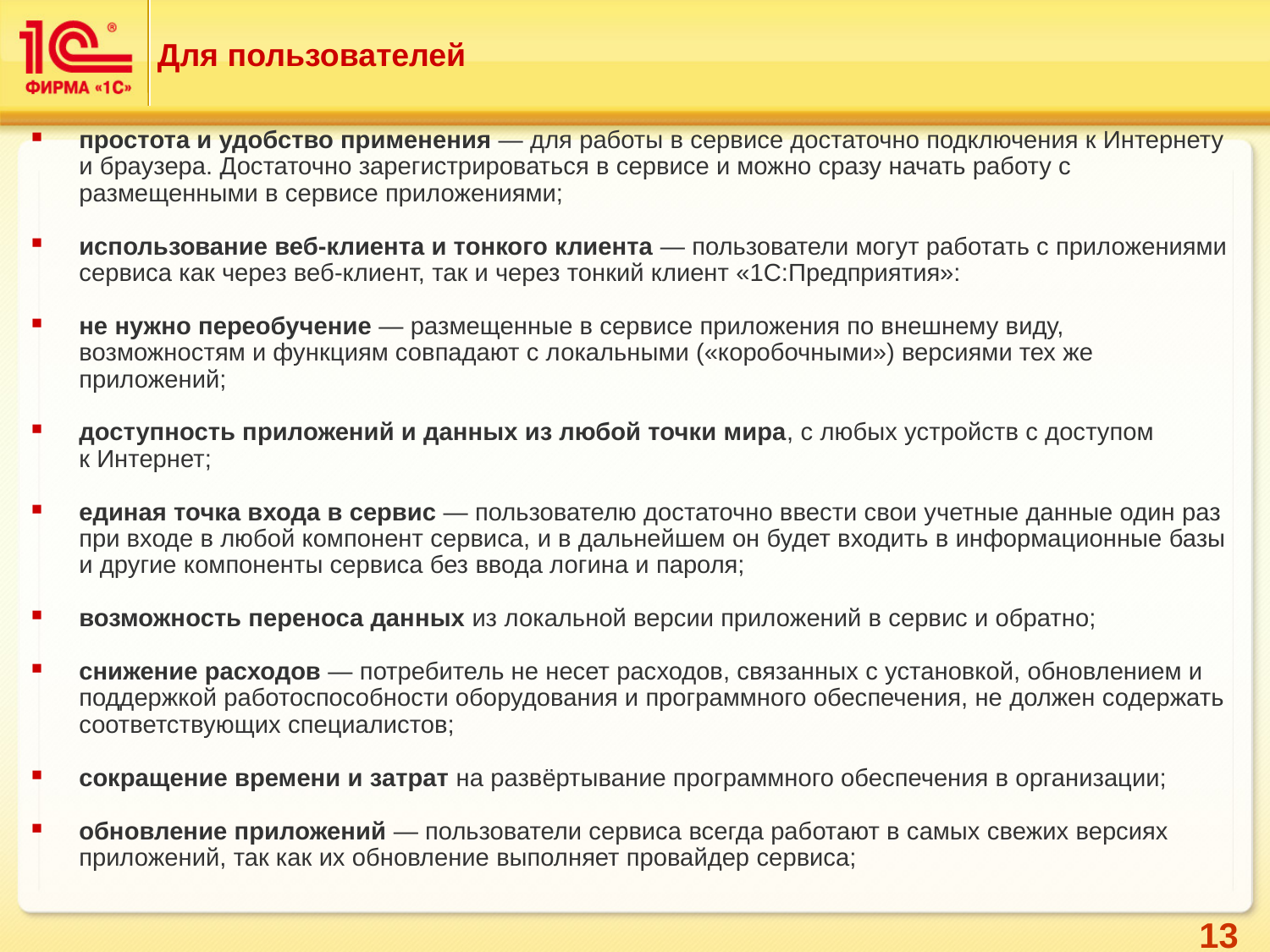

# Для пользователей
простота и удобство применения — для работы в сервисе достаточно подключения к Интернету и браузера. Достаточно зарегистрироваться в сервисе и можно сразу начать работу с размещенными в сервисе приложениями;

использование веб-клиента и тонкого клиента — пользователи могут работать с приложениями сервиса как через веб-клиент, так и через тонкий клиент «1С:Предприятия»:
не нужно переобучение — размещенные в сервисе приложения по внешнему виду, возможностям и функциям совпадают с локальными («коробочными») версиями тех же приложений;

доступность приложений и данных из любой точки мира, с любых устройств с доступом к Интернет;

единая точка входа в сервис — пользователю достаточно ввести свои учетные данные один раз при входе в любой компонент сервиса, и в дальнейшем он будет входить в информационные базы и другие компоненты сервиса без ввода логина и пароля;

возможность переноса данных из локальной версии приложений в сервис и обратно;

снижение расходов — потребитель не несет расходов, связанных с установкой, обновлением и поддержкой работоспособности оборудования и программного обеспечения, не должен содержать соответствующих специалистов;

сокращение времени и затрат на развёртывание программного обеспечения в организации;

обновление приложений — пользователи сервиса всегда работают в самых свежих версиях приложений, так как их обновление выполняет провайдер сервиса;